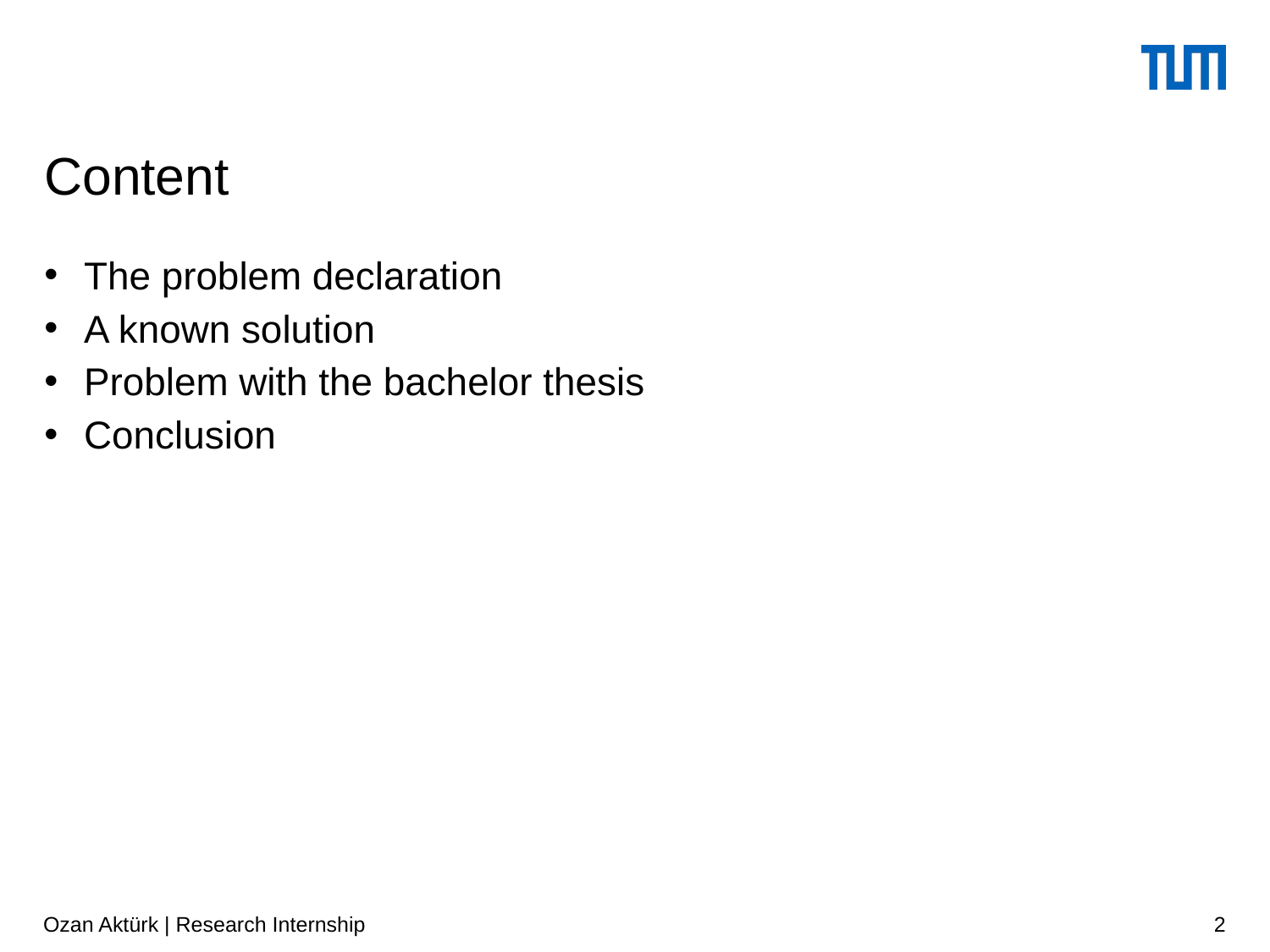

# Content
The problem declaration
A known solution
Problem with the bachelor thesis
Conclusion

Ozan Aktürk | Research Internship
2